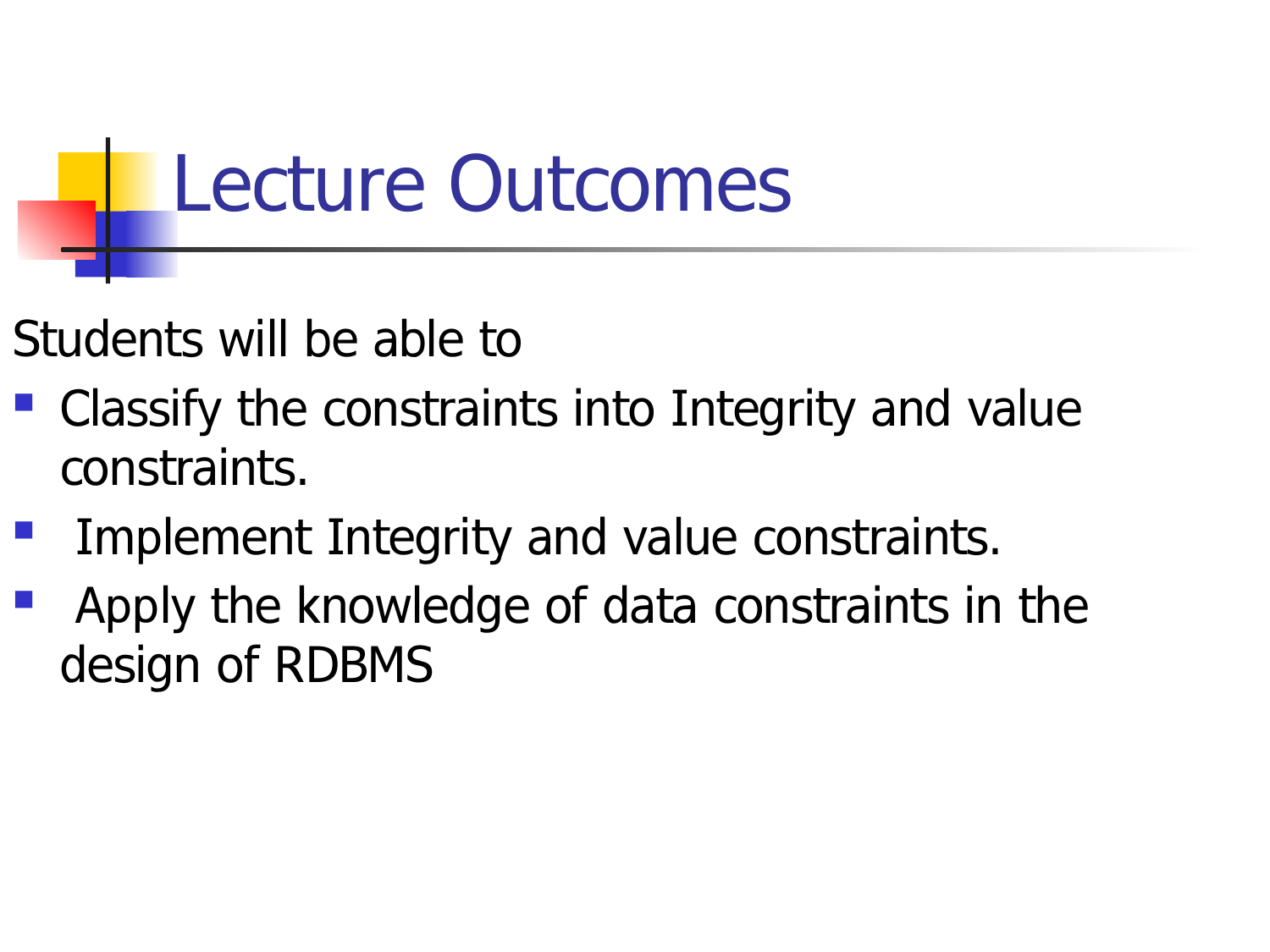

# Lecture Outcomes
Students will be able to
Classify the constraints into Integrity and value constraints.
 Implement Integrity and value constraints.
 Apply the knowledge of data constraints in the design of RDBMS